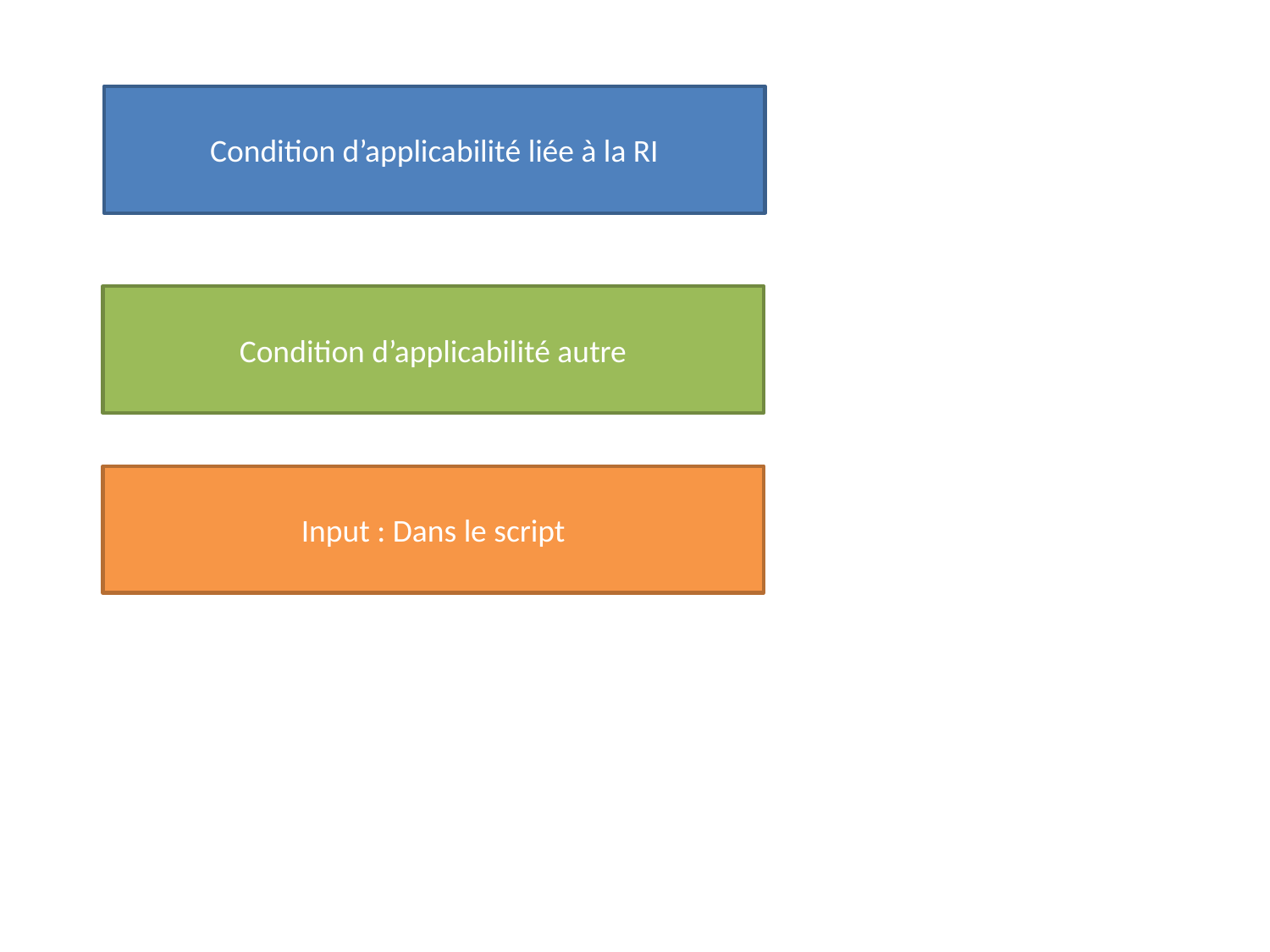

Condition d’applicabilité liée à la RI
Condition d’applicabilité autre
Input : Dans le script